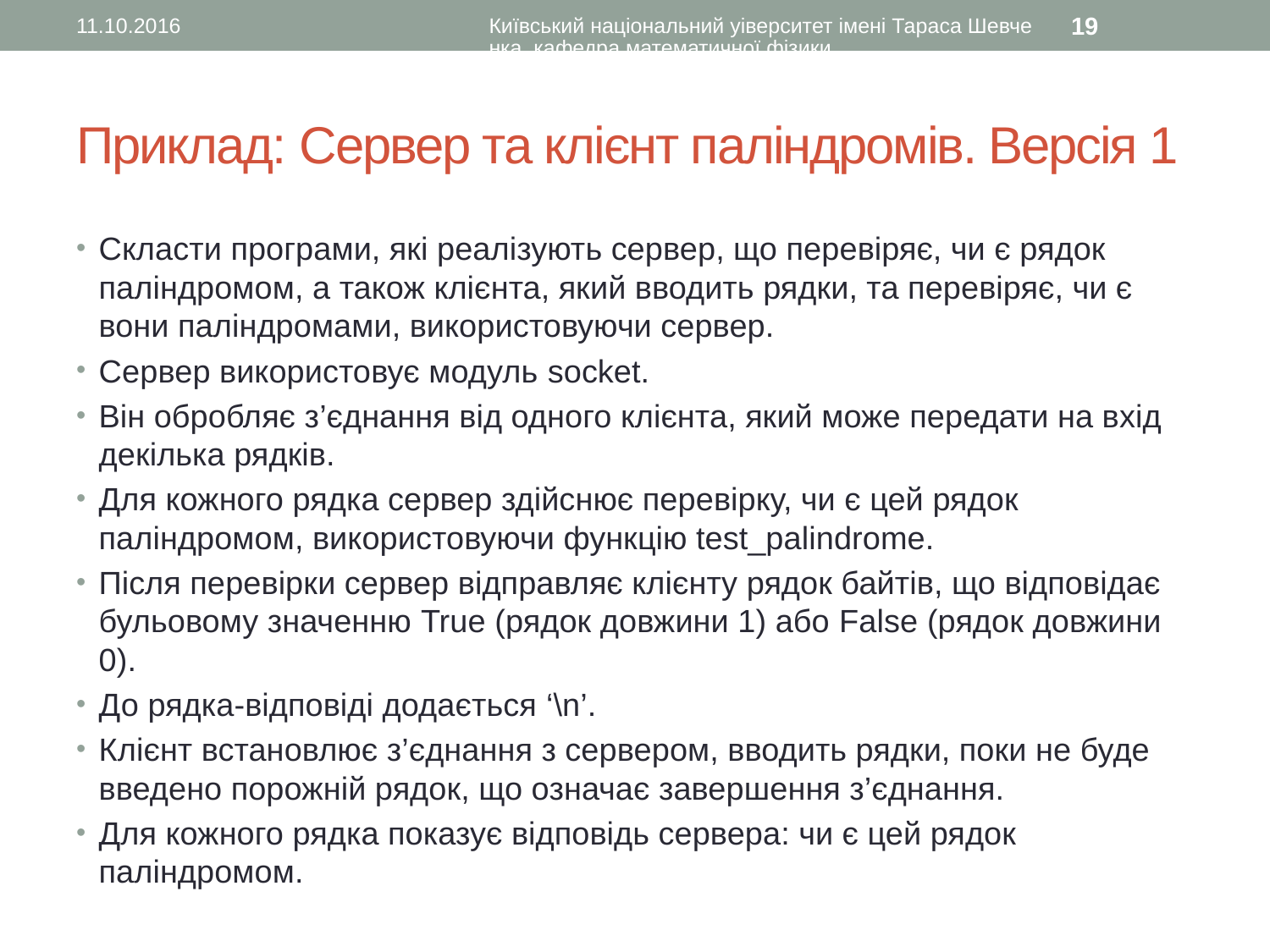

11.10.2016
Київський національний уіверситет імені Тараса Шевченка, кафедра математичної фізики
19
# Приклад: Сервер та клієнт паліндромів. Версія 1
Скласти програми, які реалізують сервер, що перевіряє, чи є рядок паліндромом, а також клієнта, який вводить рядки, та перевіряє, чи є вони паліндромами, використовуючи сервер.
Сервер використовує модуль socket.
Він обробляє з’єднання від одного клієнта, який може передати на вхід декілька рядків.
Для кожного рядка сервер здійснює перевірку, чи є цей рядок паліндромом, використовуючи функцію test_palindrome.
Після перевірки сервер відправляє клієнту рядок байтів, що відповідає бульовому значенню True (рядок довжини 1) або False (рядок довжини 0).
До рядка-відповіді додається ‘\n’.
Клієнт встановлює з’єднання з сервером, вводить рядки, поки не буде введено порожній рядок, що означає завершення з’єднання.
Для кожного рядка показує відповідь сервера: чи є цей рядок паліндромом.